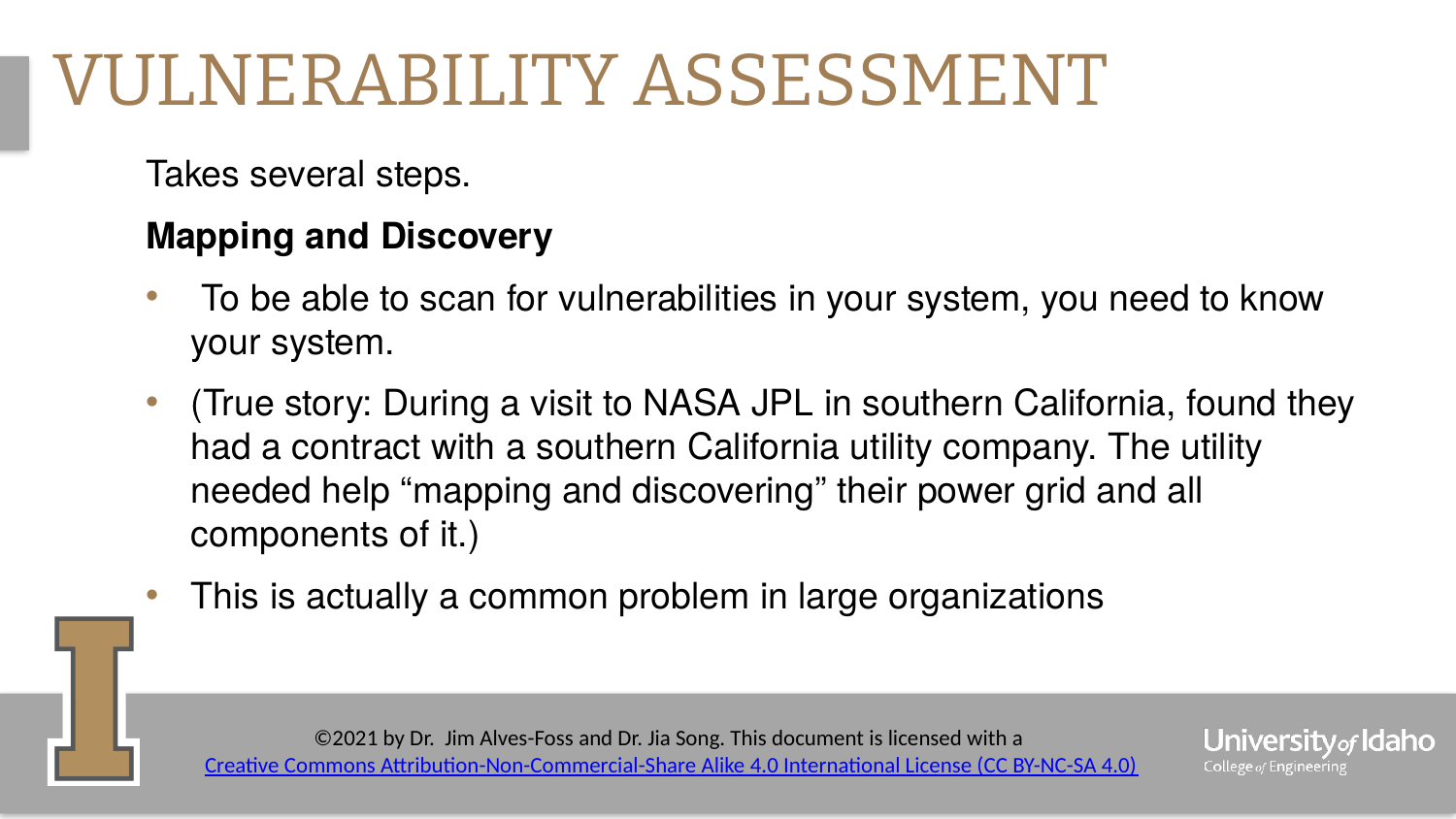

# Vulnerability assessment
Takes several steps.
Mapping and Discovery
 To be able to scan for vulnerabilities in your system, you need to know your system.
(True story: During a visit to NASA JPL in southern California, found they had a contract with a southern California utility company. The utility needed help “mapping and discovering” their power grid and all components of it.)
This is actually a common problem in large organizations